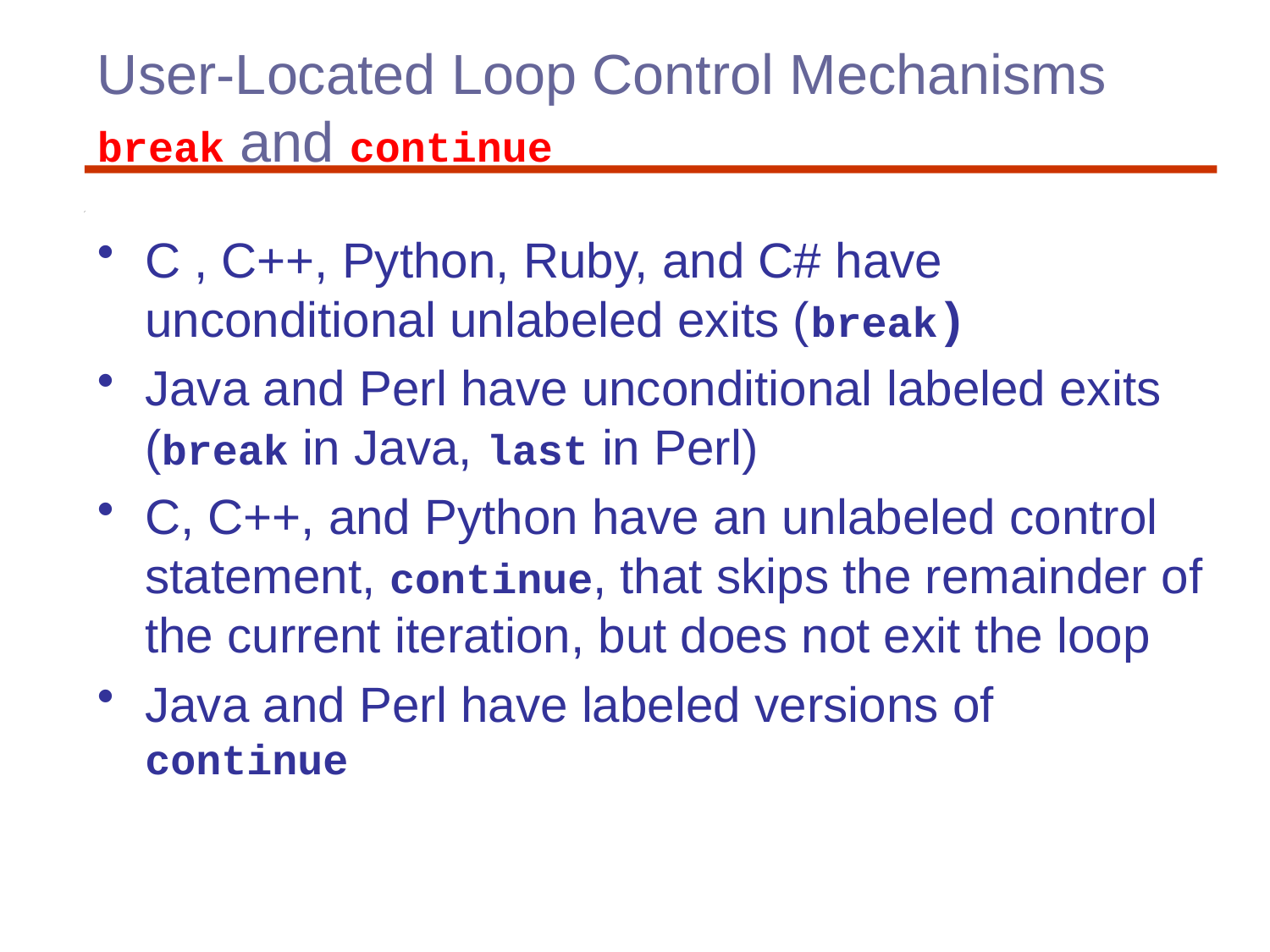

# User-Located Loop Control Mechanisms break and continue
C , C++, Python, Ruby, and C# have unconditional unlabeled exits (break)
Java and Perl have unconditional labeled exits (break in Java, last in Perl)
C, C++, and Python have an unlabeled control statement, continue, that skips the remainder of the current iteration, but does not exit the loop
Java and Perl have labeled versions of continue